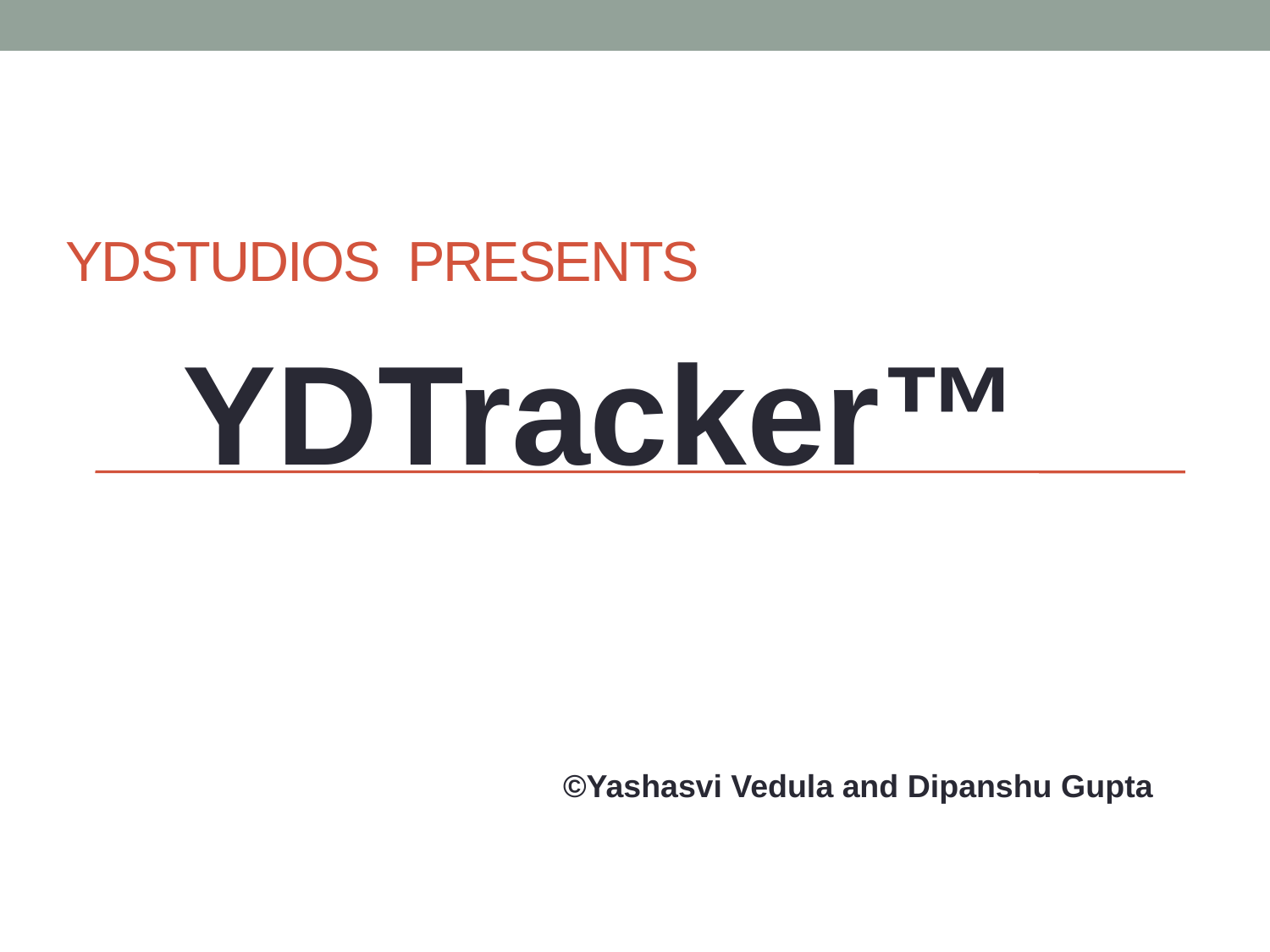

# YDstudios  Presents
YDTracker™

			©Yashasvi Vedula and Dipanshu Gupta